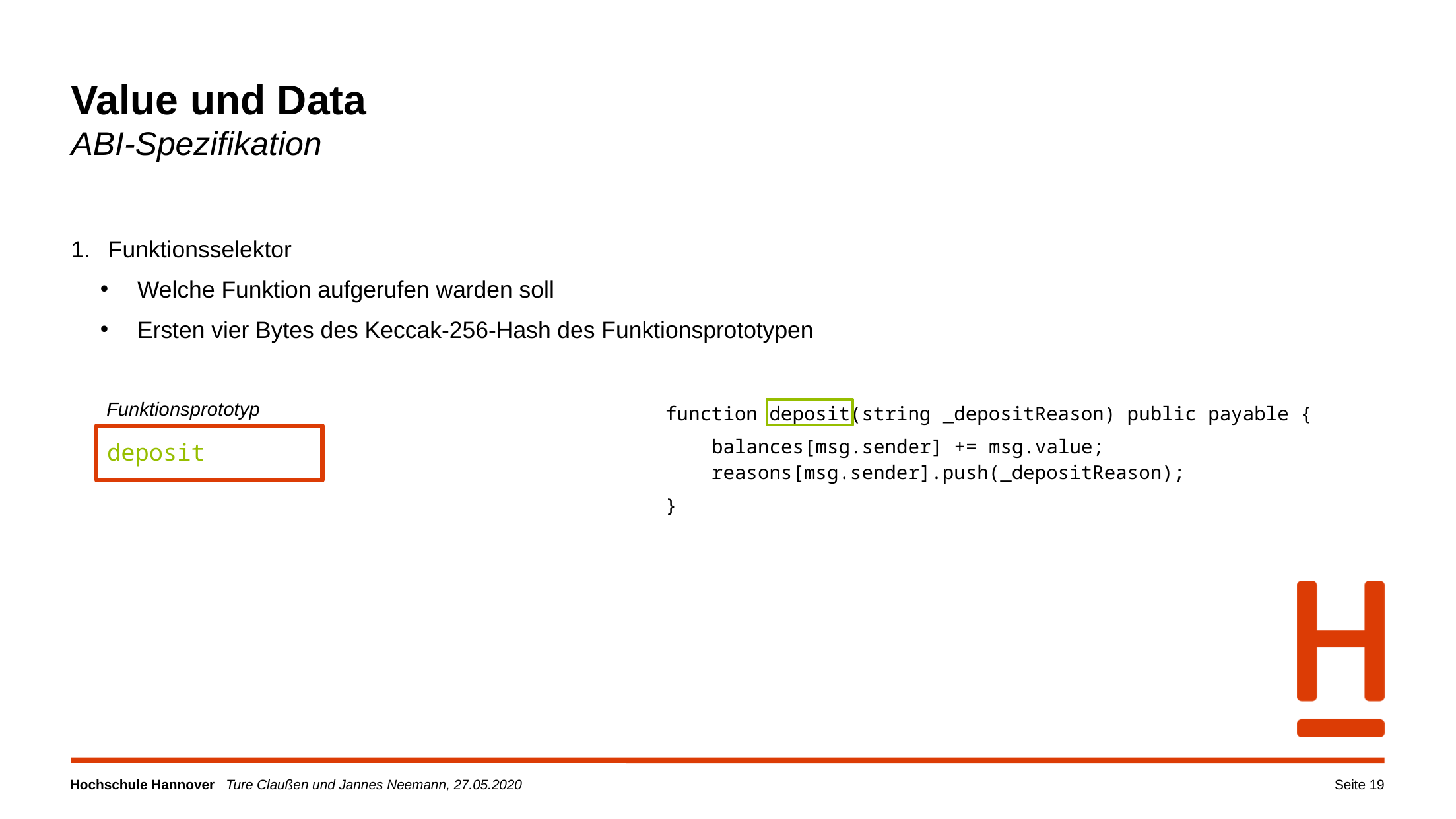

Value und Data
ABI-Spezifikation
Funktionsselektor
Welche Funktion aufgerufen warden soll
Ersten vier Bytes des Keccak-256-Hash des Funktionsprototypen

Funktionsprototyp
function deposit(string _depositReason) public payable {
    balances[msg.sender] += msg.value;
    reasons[msg.sender].push(_depositReason);
}

deposit
Seite 19